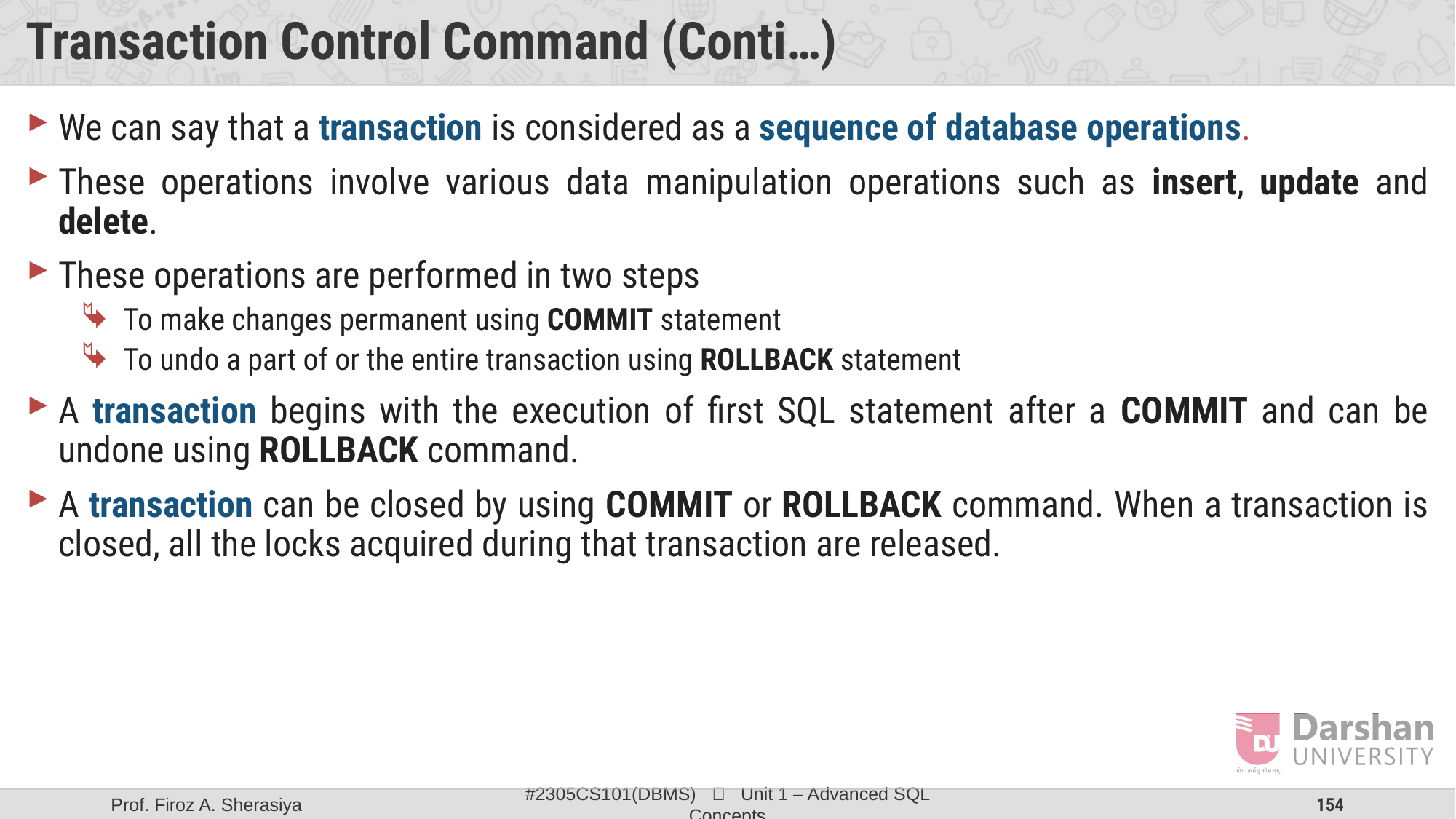

# Transaction Control Command (Conti…)
We can say that a transaction is considered as a sequence of database operations.
These operations involve various data manipulation operations such as insert, update and delete.
These operations are performed in two steps
To make changes permanent using COMMIT statement
To undo a part of or the entire transaction using ROLLBACK statement
A transaction begins with the execution of first SQL statement after a COMMIT and can be undone using ROLLBACK command.
A transaction can be closed by using COMMIT or ROLLBACK command. When a transaction is closed, all the locks acquired during that transaction are released.